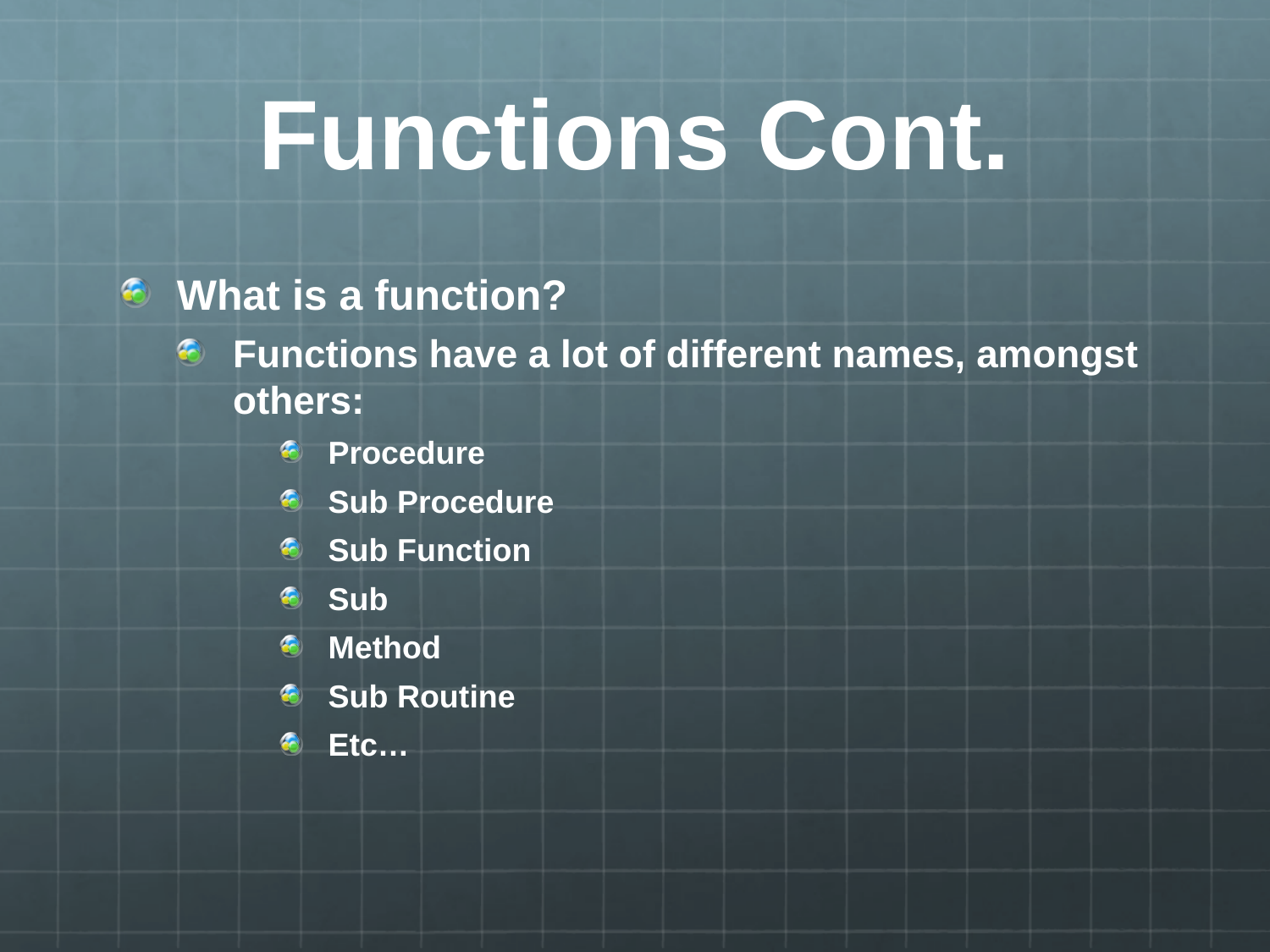

# Functions Cont.
What is a function?
Functions have a lot of different names, amongst others:
Procedure
Sub Procedure
Sub Function
Sub
Method
Sub Routine
Etc…